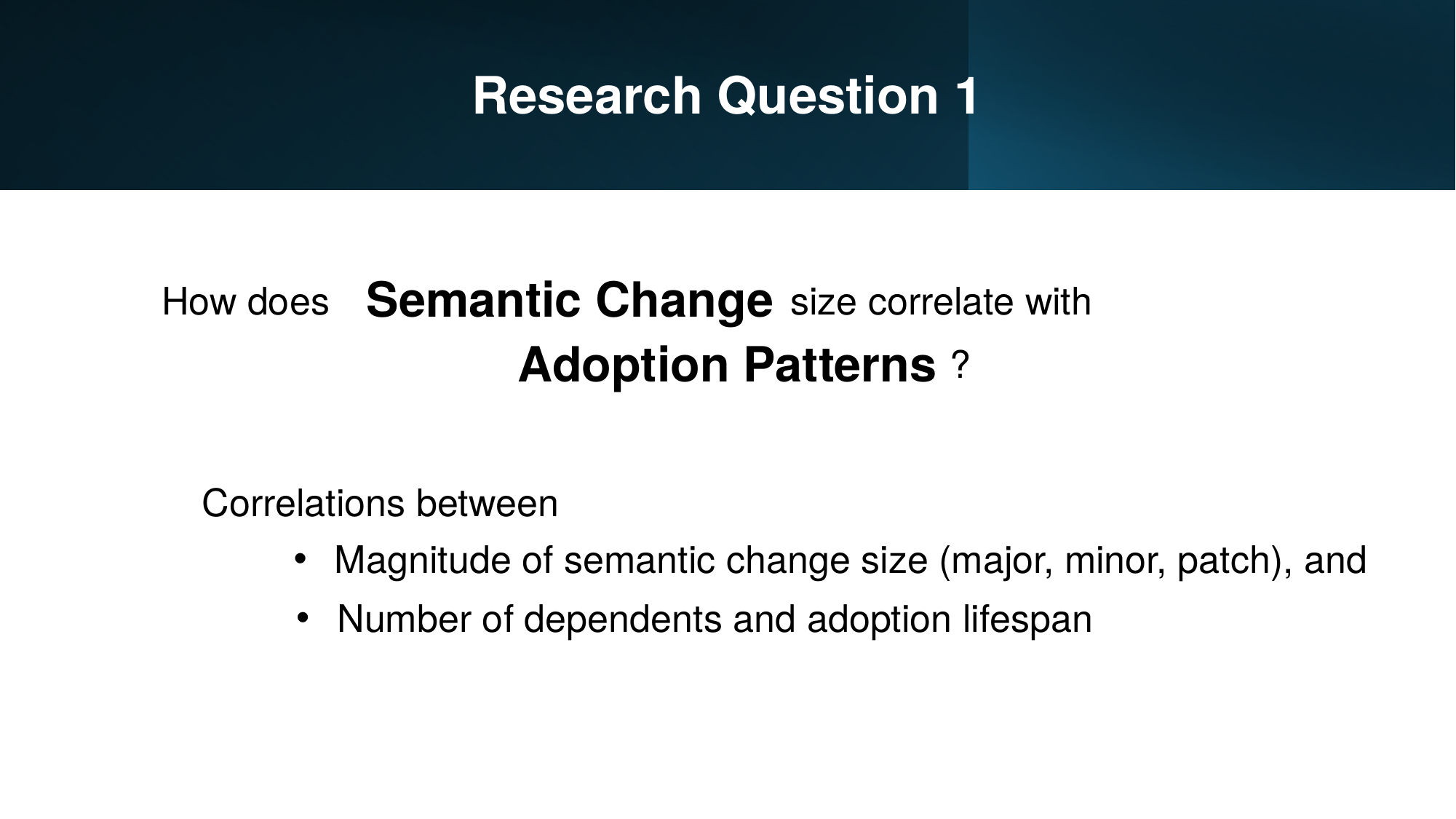

# Research Question 1
How does
size correlate with
Semantic Change
?
Adoption Patterns
Correlations between
Magnitude of semantic change size (major, minor, patch), and
Number of dependents and adoption lifespan